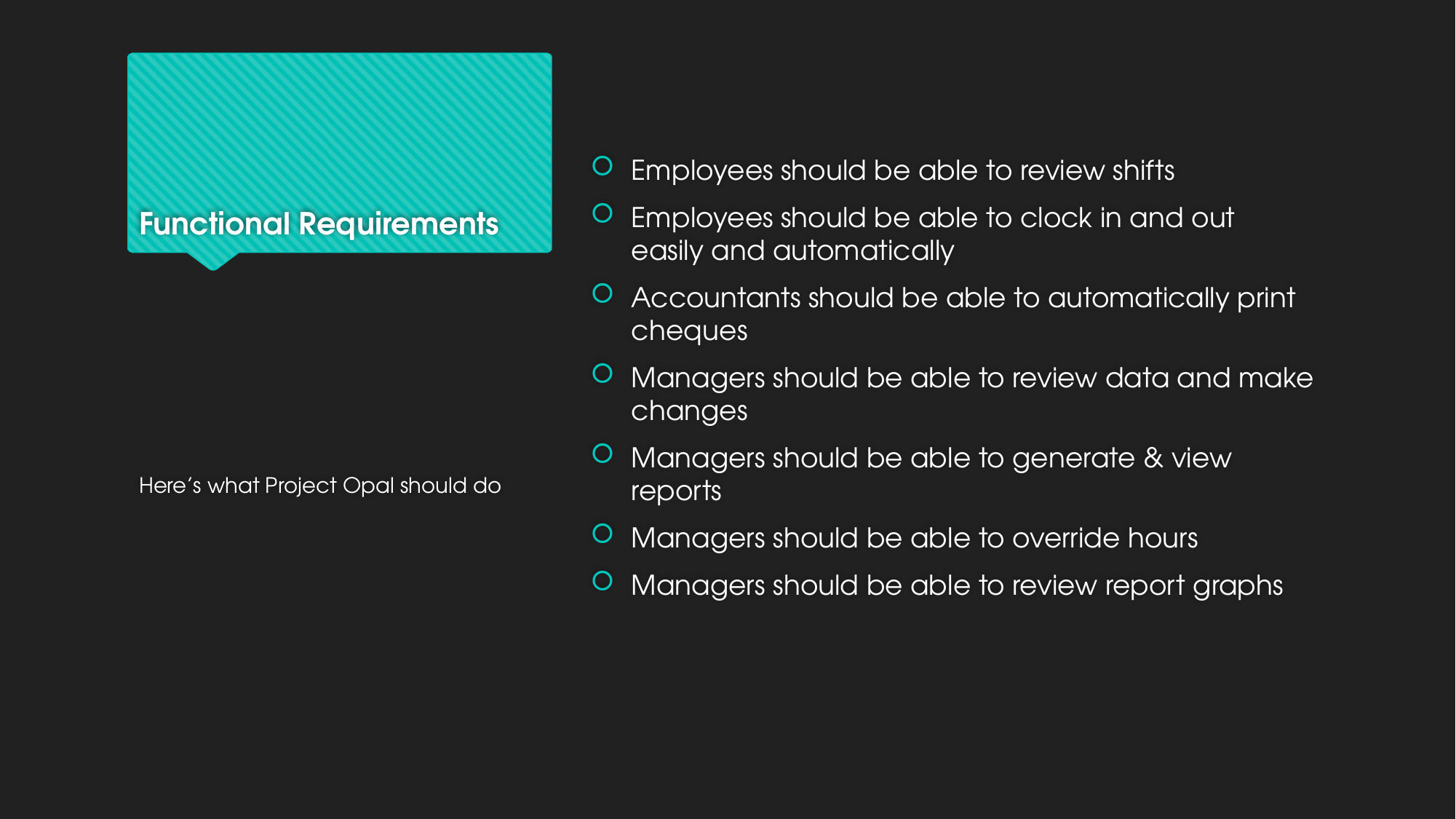

# Functional Requirements
Employees should be able to review shifts
Employees should be able to clock in and out easily and automatically
Accountants should be able to automatically print cheques
Managers should be able to review data and make changes
Managers should be able to generate & view reports
Managers should be able to override hours
Managers should be able to review report graphs
Here’s what Project Opal should do